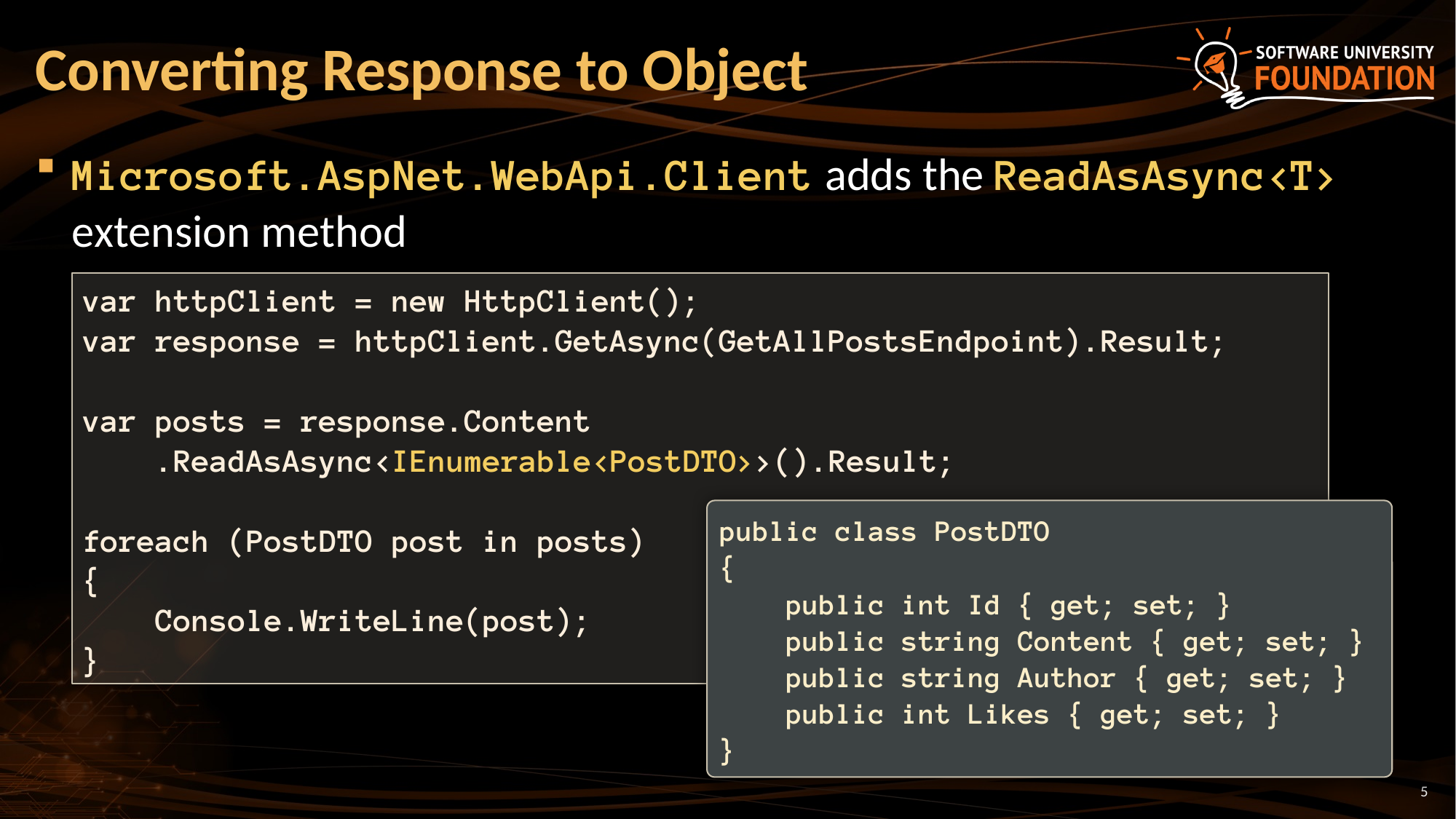

# Converting Response to Object
Microsoft.AspNet.WebApi.Client adds the ReadAsAsync<T> extension method
var httpClient = new HttpClient();
var response = httpClient.GetAsync(GetAllPostsEndpoint).Result;

var posts = response.Content
    .ReadAsAsync<IEnumerable<PostDTO>>().Result;

foreach (PostDTO post in posts)
{
    Console.WriteLine(post);
}
public class PostDTO
{
    public int Id { get; set; }
    public string Content { get; set; }
    public string Author { get; set; }
    public int Likes { get; set; }
}
5